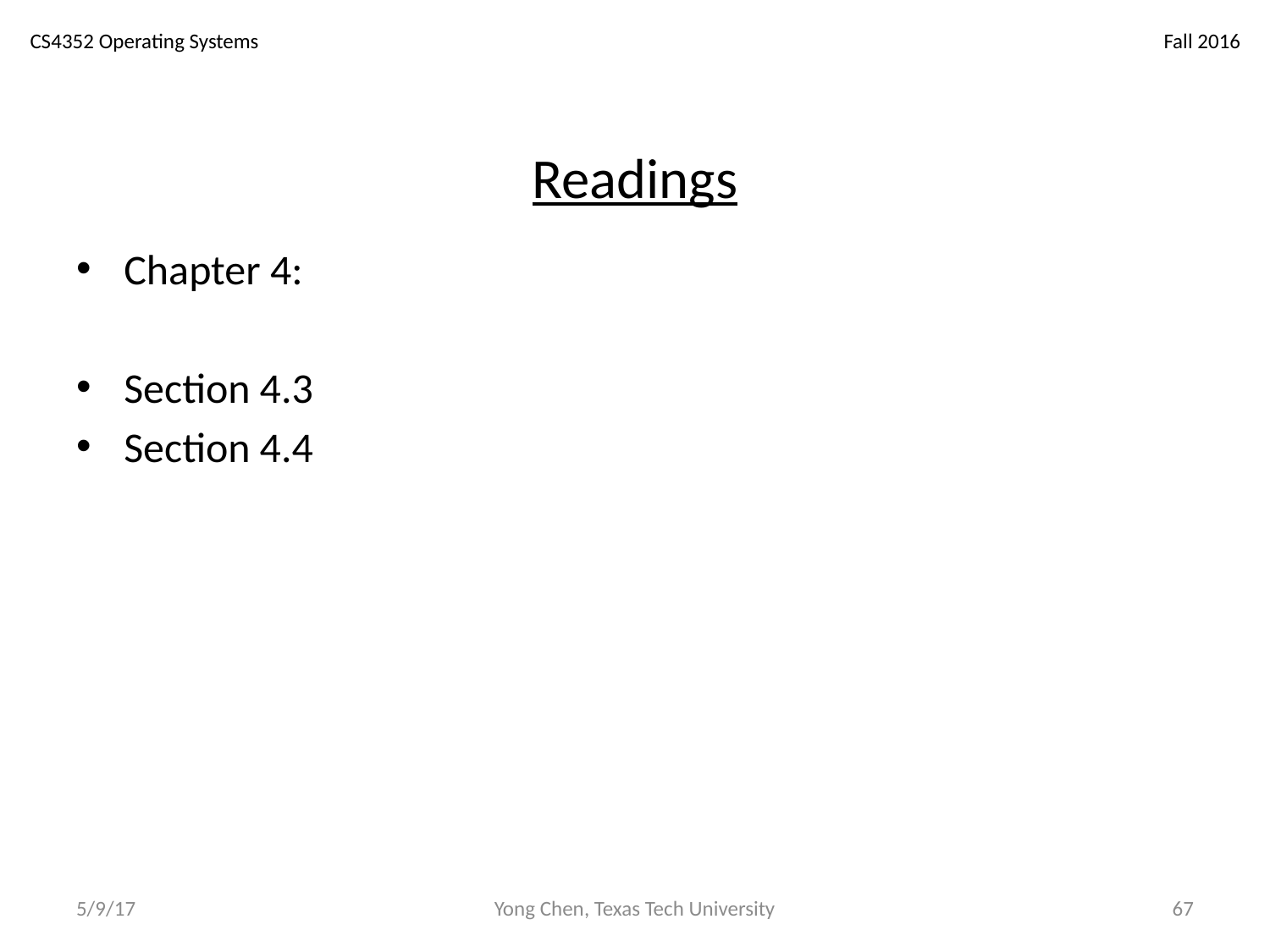

# Readings
Chapter 4:

Section 4.3
Section 4.4

5/9/17
Yong Chen, Texas Tech University
67